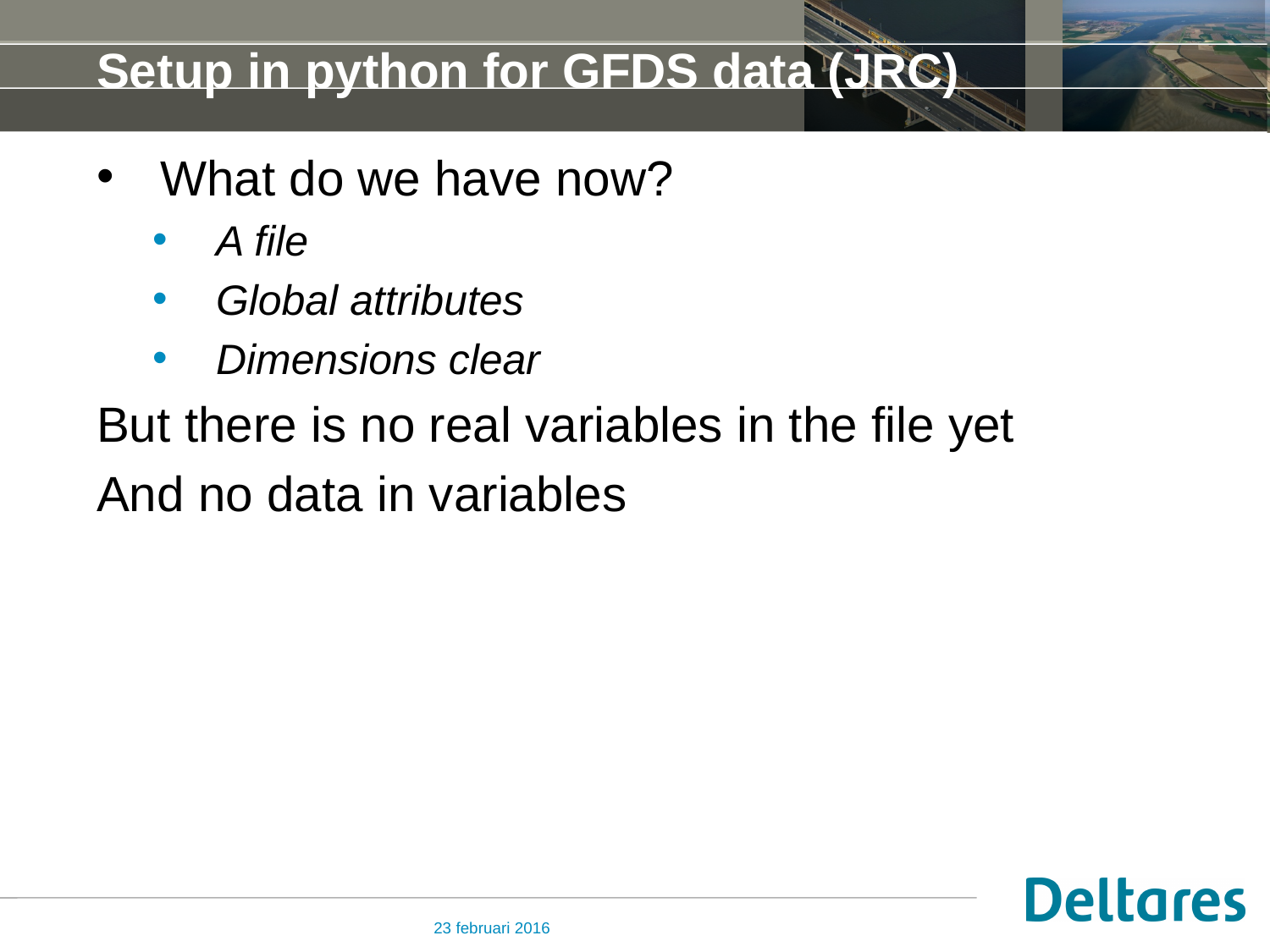

# Setup in python for GFDS data (JRC)
What do we have now?
A file
Global attributes
Dimensions clear
But there is no real variables in the file yet
And no data in variables

23 februari 2016